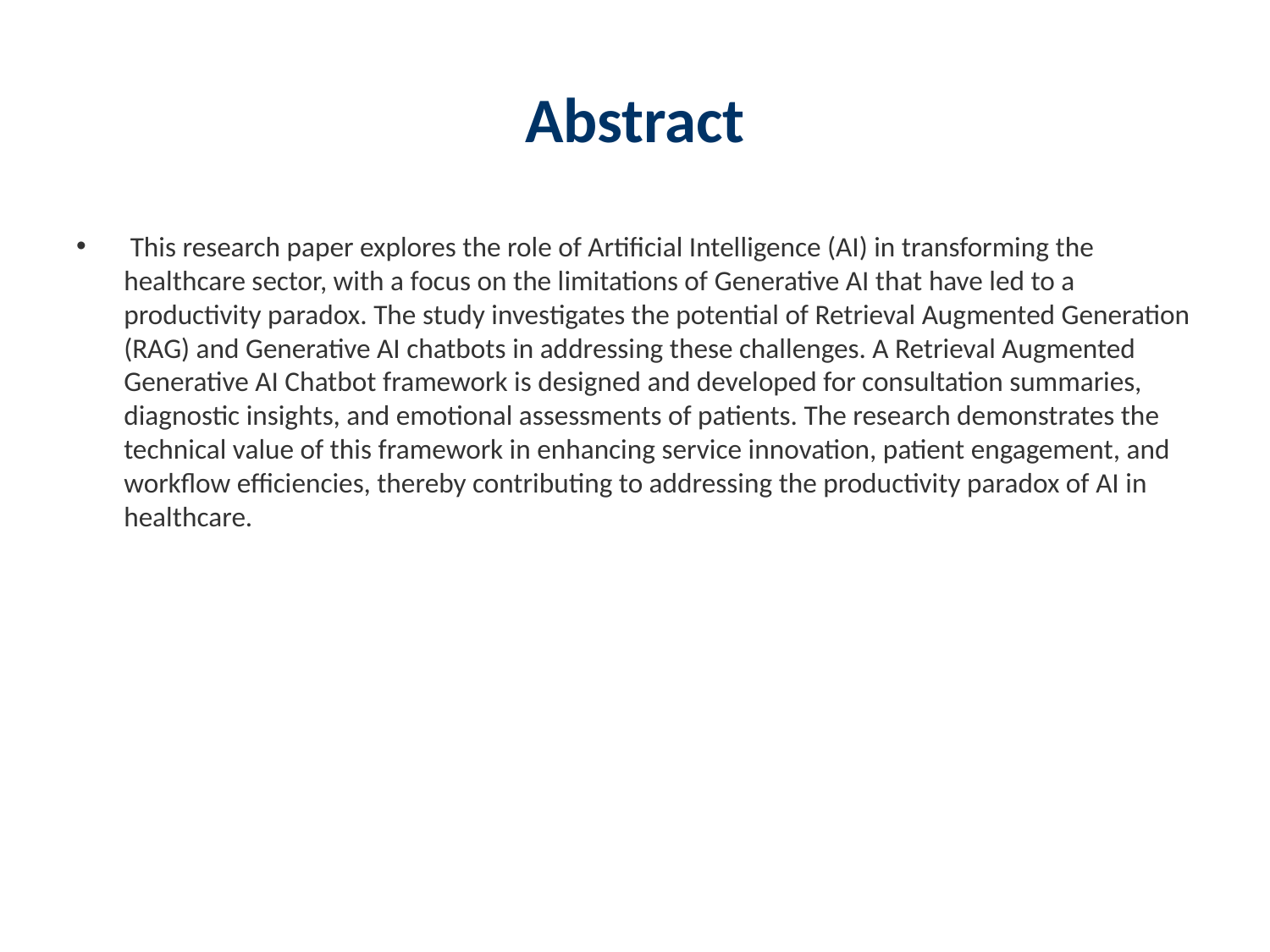

# Abstract
 This research paper explores the role of Artificial Intelligence (AI) in transforming the healthcare sector, with a focus on the limitations of Generative AI that have led to a productivity paradox. The study investigates the potential of Retrieval Augmented Generation (RAG) and Generative AI chatbots in addressing these challenges. A Retrieval Augmented Generative AI Chatbot framework is designed and developed for consultation summaries, diagnostic insights, and emotional assessments of patients. The research demonstrates the technical value of this framework in enhancing service innovation, patient engagement, and workflow efficiencies, thereby contributing to addressing the productivity paradox of AI in healthcare.